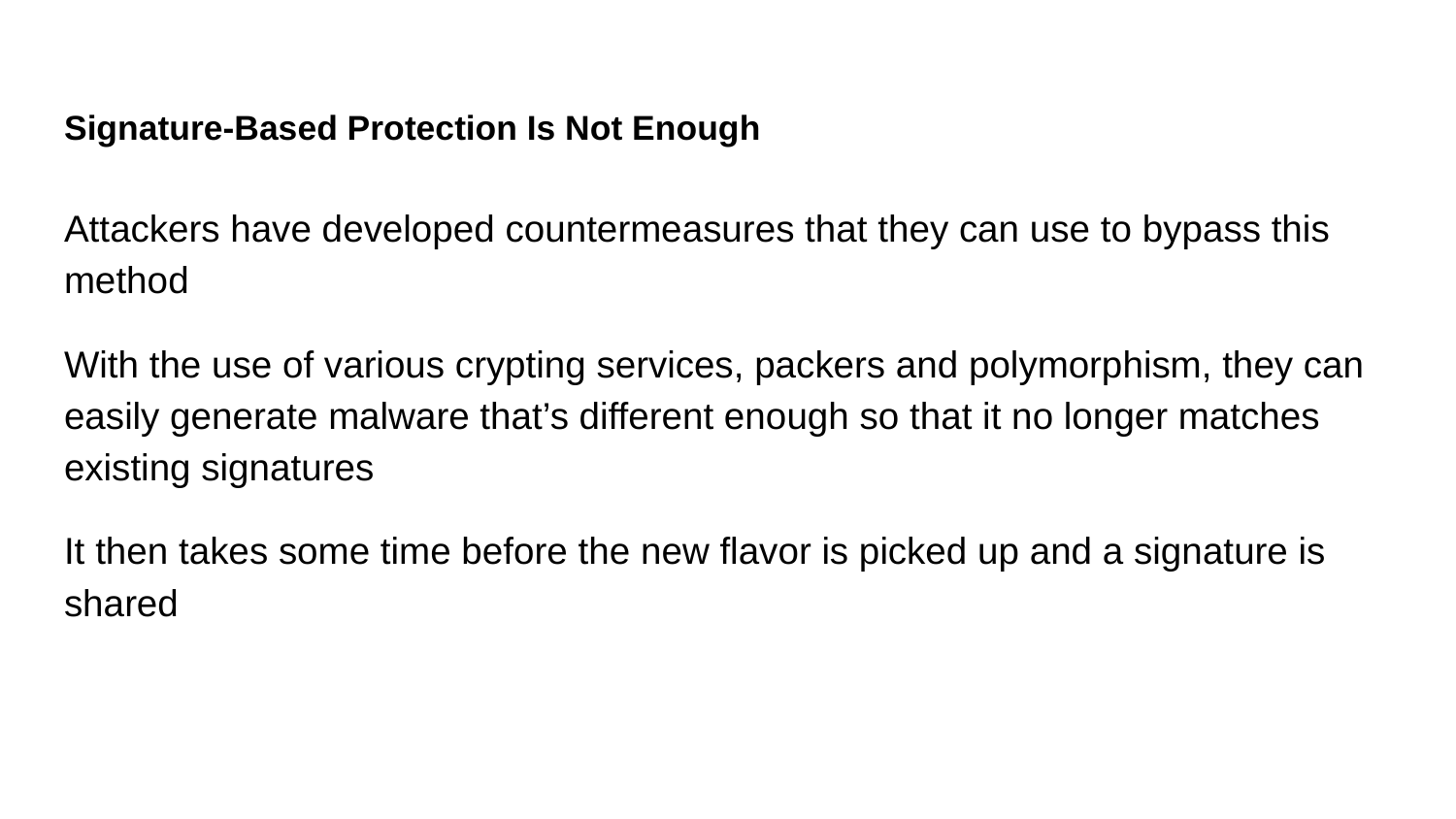

# Signature-Based Protection Is Not Enough
Attackers have developed countermeasures that they can use to bypass this method
With the use of various crypting services, packers and polymorphism, they can easily generate malware that’s different enough so that it no longer matches existing signatures
It then takes some time before the new flavor is picked up and a signature is shared